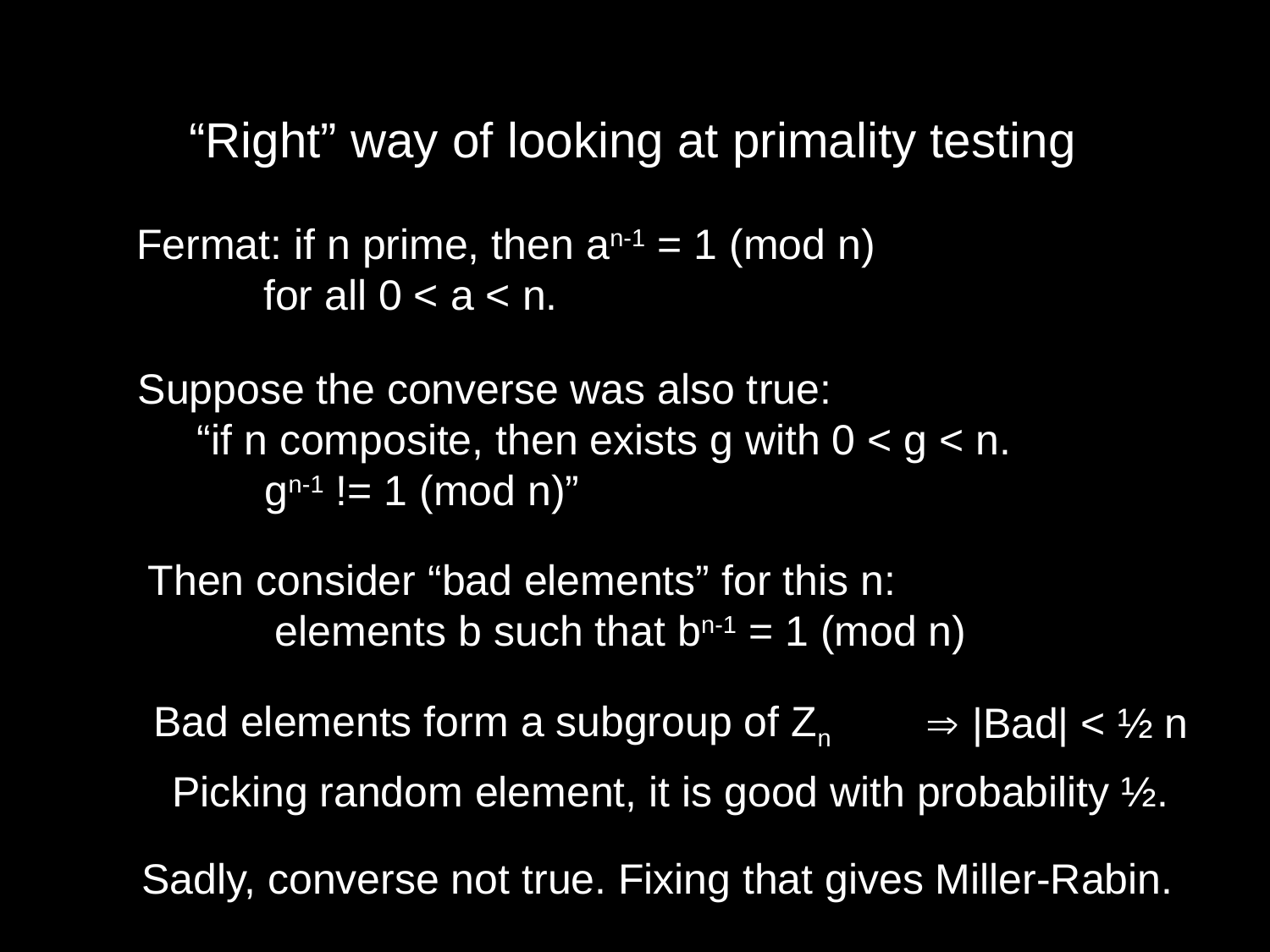

“Right” way of looking at primality testing
Fermat: if n prime, then an-1 = 1 (mod n)
	for all 0 < a < n.
Suppose the converse was also true:
     “if n composite, then exists g with 0 < g < n.
	gn-1 != 1 (mod n)”
Then consider “bad elements” for this n:
	elements b such that bn-1 = 1 (mod n)
Bad elements form a subgroup of Zn
⇒ |Bad| < ½ n
Picking random element, it is good with probability ½.
Sadly, converse not true. Fixing that gives Miller-Rabin.